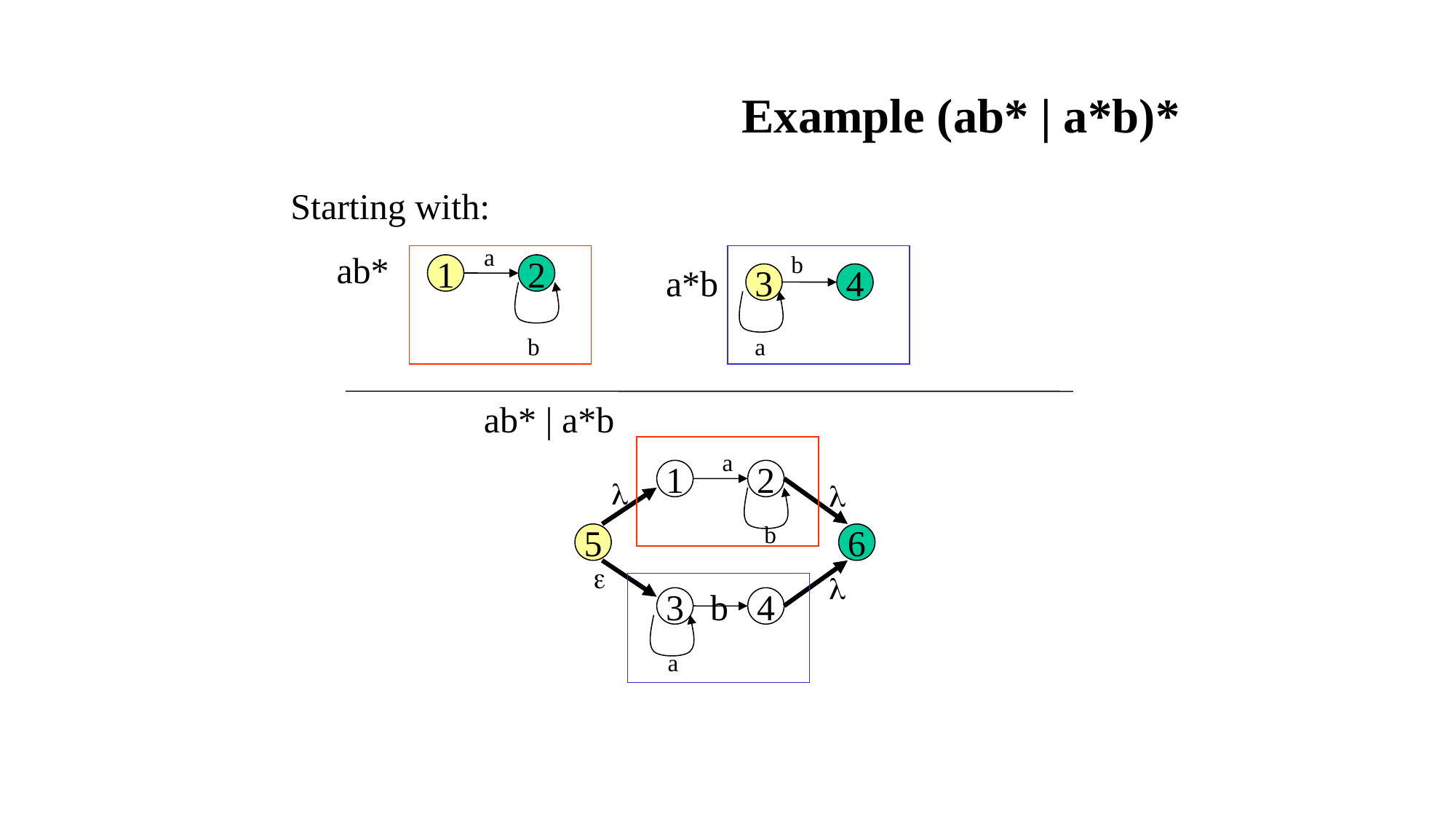

# Example (ab* | a*b)*
Starting with:
a
ab*
b

1
2
a*b
3
4

b
a

ab* | a*b

a
1
2
λ
λ

b
5
6
ε

λ

b
3
4

a